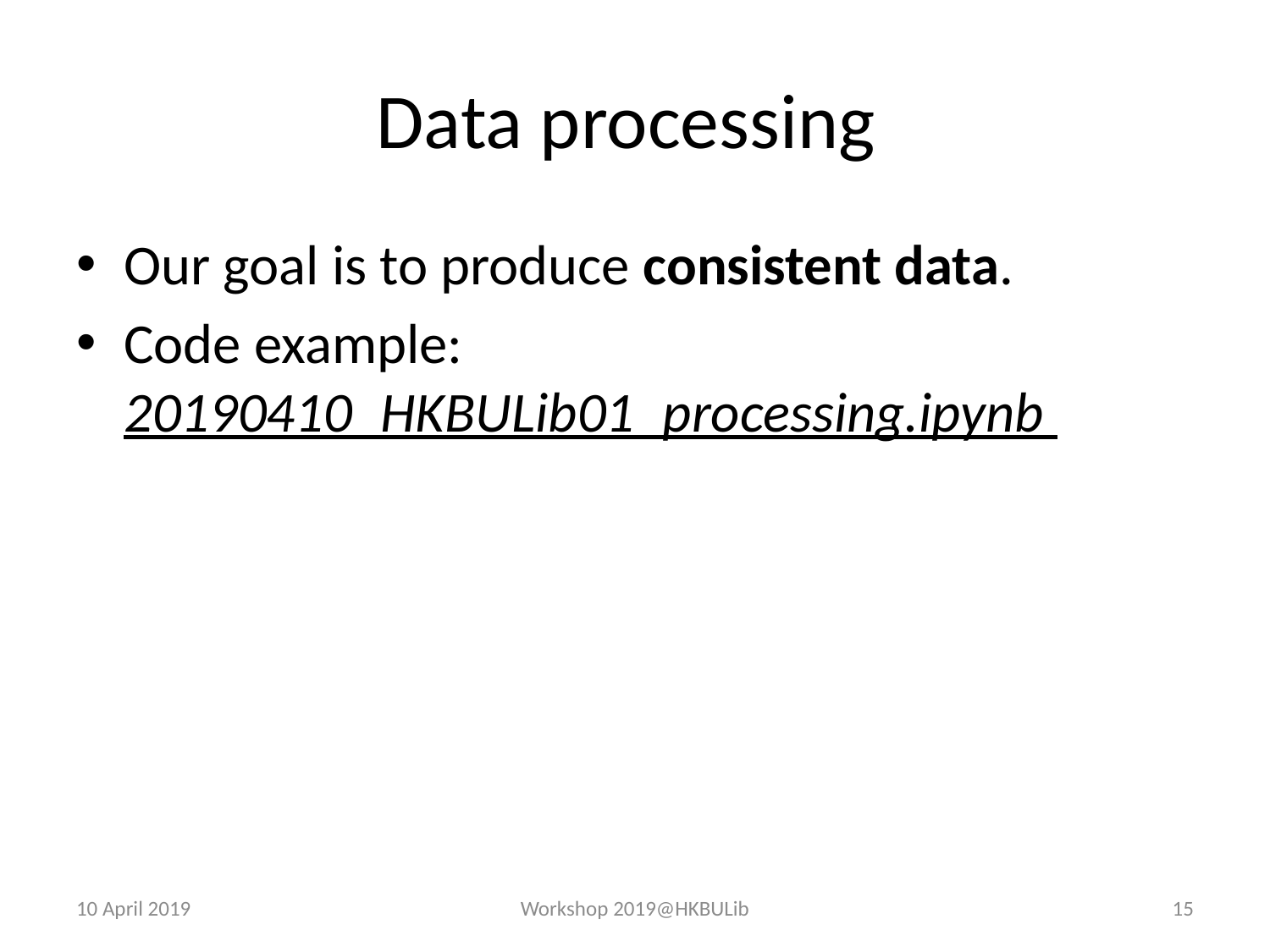

# Data processing
Our goal is to produce consistent data.
Code example: 20190410_HKBULib01_processing.ipynb
10 April 2019
Workshop 2019@HKBULib
15